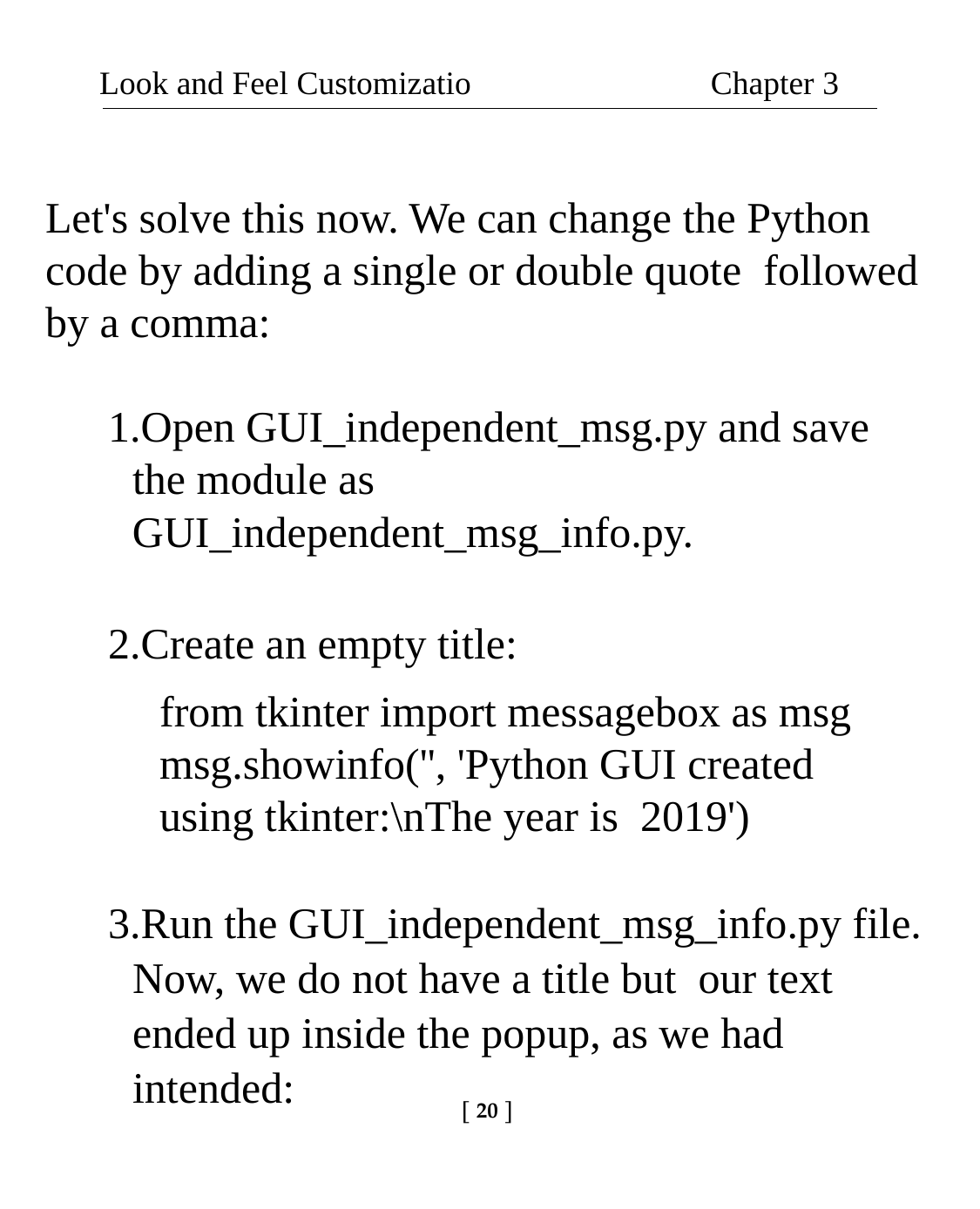

Look and Feel Customizatio                             Chapter 3

Let's solve this now. We can change the Python code by adding a single or double quote  followed by a comma:

Open GUI_independent_msg.py and save the module as
GUI_independent_msg_info.py.

Create an empty title:
from tkinter import messagebox as msg
msg.showinfo('', 'Python GUI created using tkinter:\nThe year is  2019')

Run the GUI_independent_msg_info.py file. Now, we do not have a title but  our text ended up inside the popup, as we had intended:

[ 20 ]